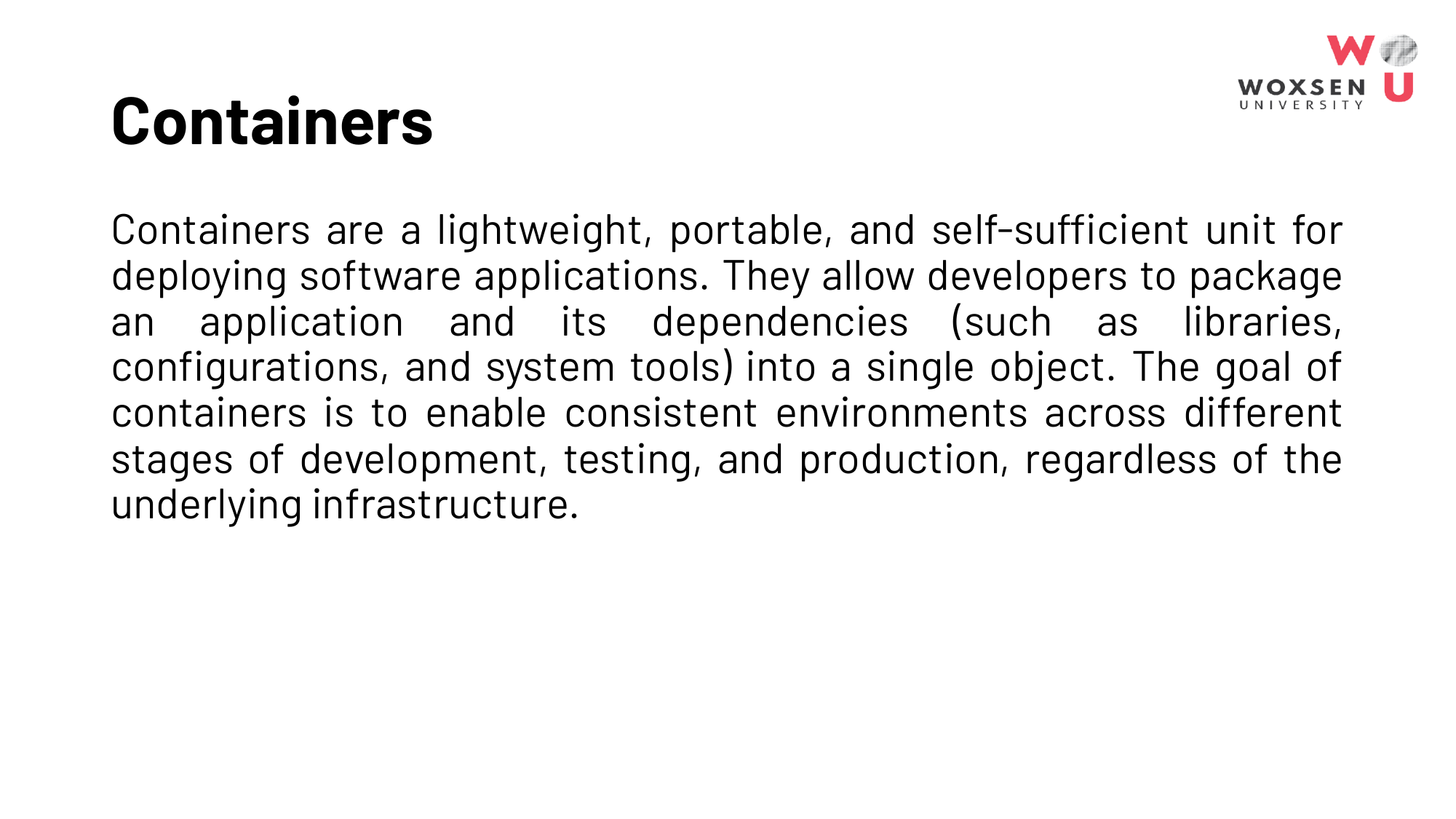

# Containers
Containers are a lightweight, portable, and self-sufficient unit for deploying software applications. They allow developers to package an application and its dependencies (such as libraries, configurations, and system tools) into a single object. The goal of containers is to enable consistent environments across different stages of development, testing, and production, regardless of the underlying infrastructure.